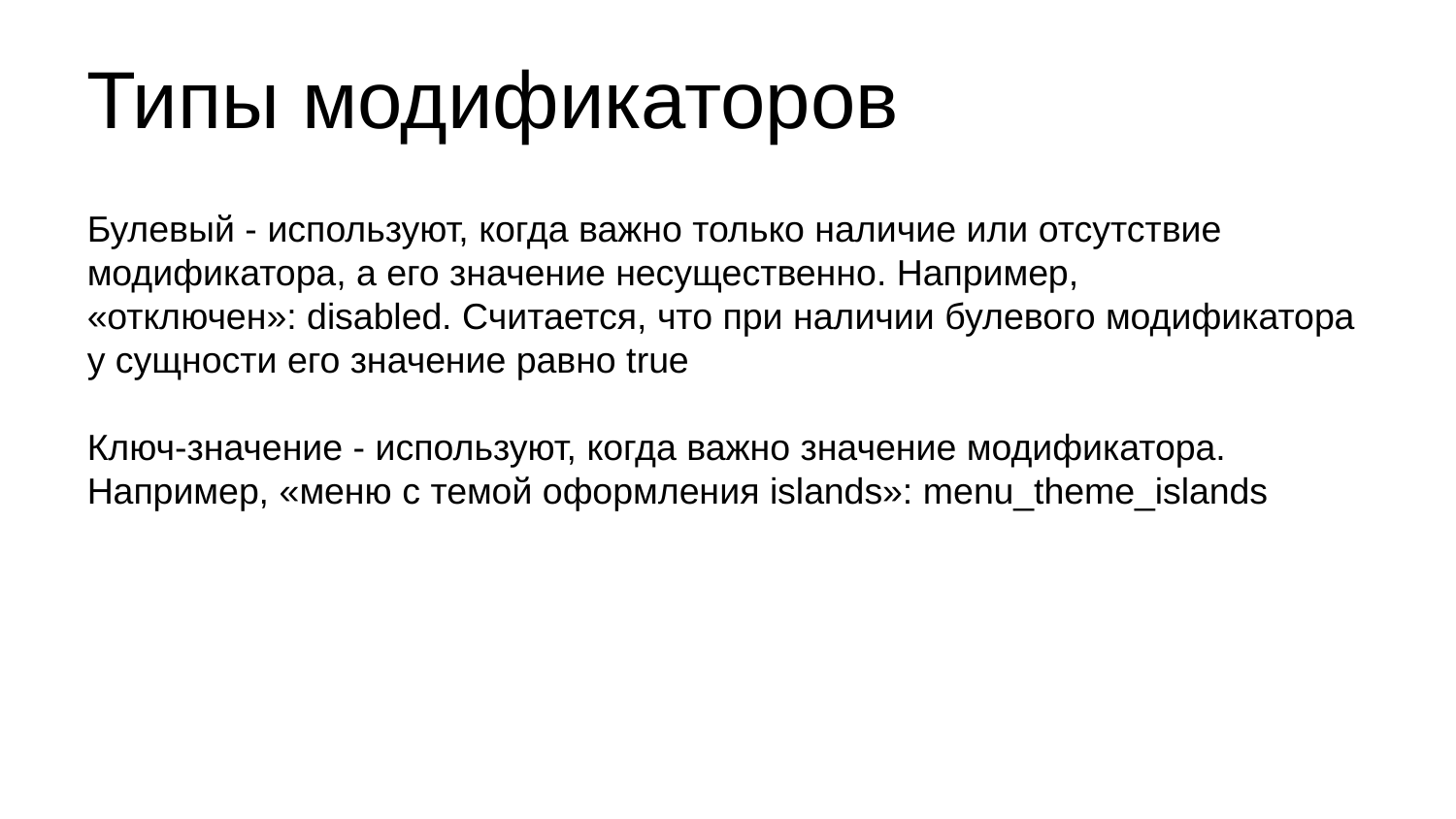

Типы модификаторов

Булевый - используют, когда важно только наличие или отсутствие модификатора, а его значение несущественно. Например, «отключен»: disabled. Считается, что при наличии булевого модификатора у сущности его значение равно true

Ключ-значение - используют, когда важно значение модификатора. Например, «меню с темой оформления islands»: menu_theme_islands